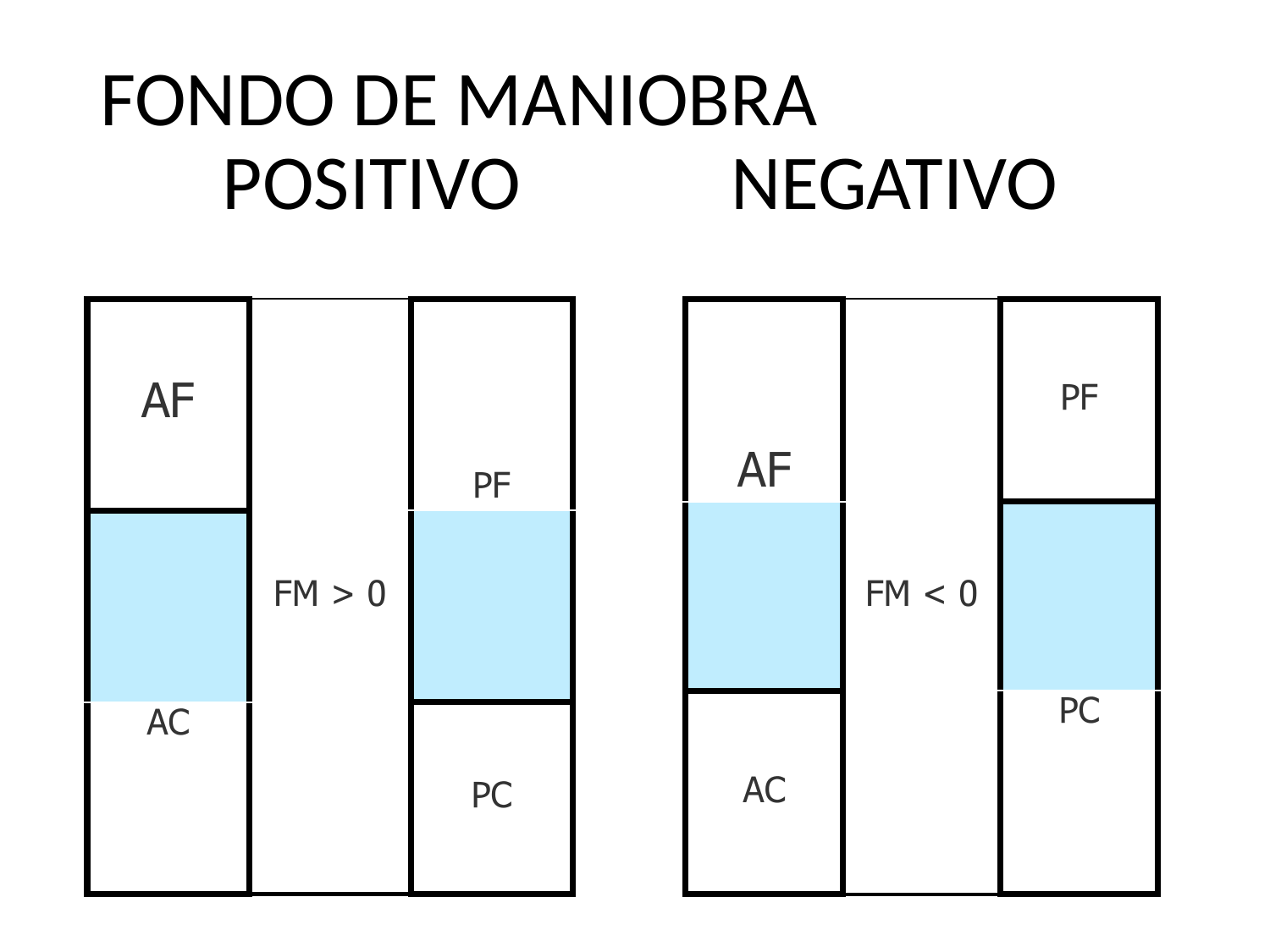

# FONDO DE MANIOBRA POSITIVO            NEGATIVO
| AF | FM > 0 | PF |
| --- | --- | --- |
|  |  |  |
| AC |  | PC |
| AF | FM < 0 | PF |
| --- | --- | --- |
|  |  |  |
| AC |  | PC |